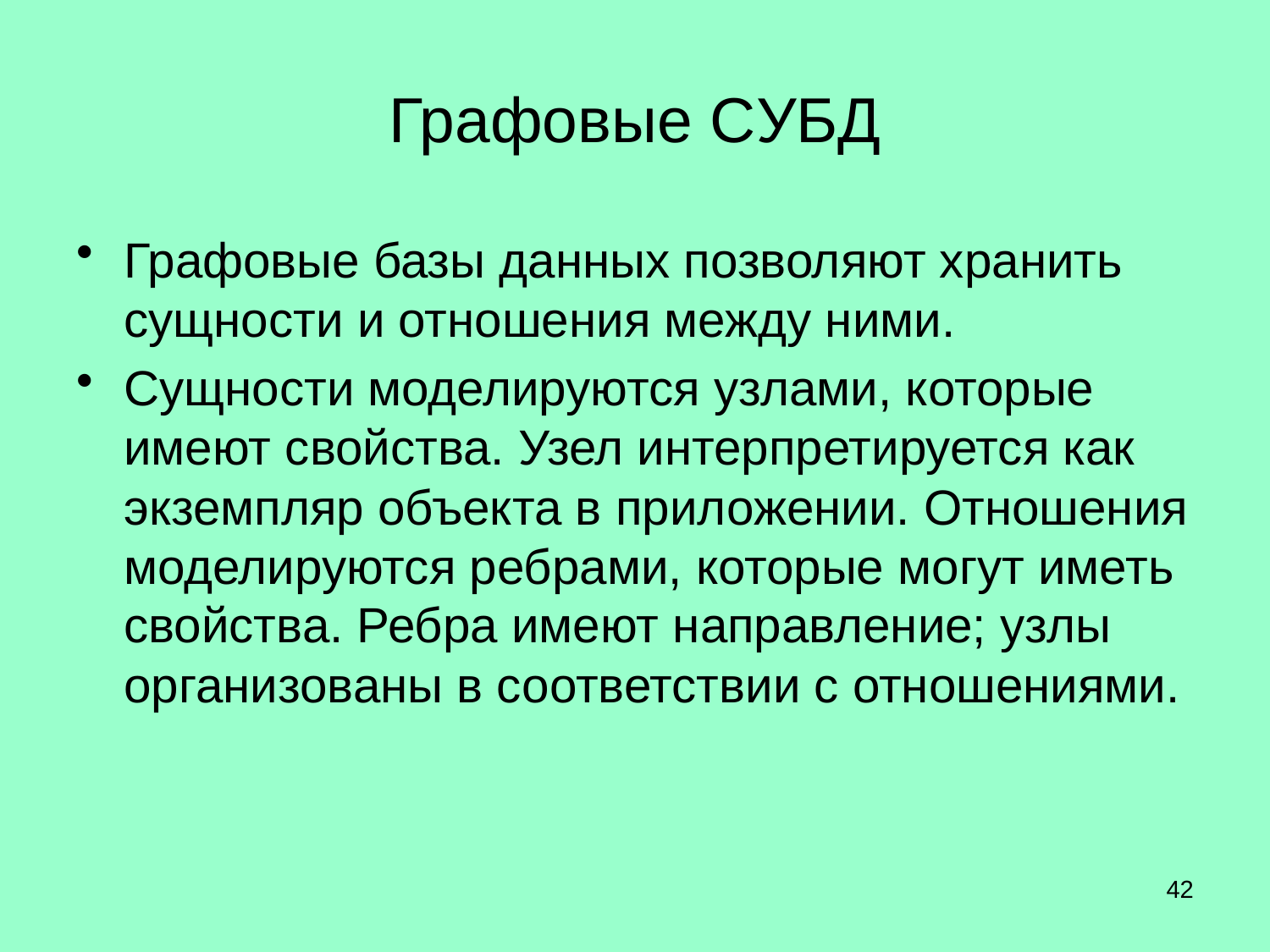

# Графовые CУБД
Графовые базы данных позволяют хранить сущности и отношения между ними.
Сущности моделируются узлами, которые имеют свойства. Узел интерпретируется как экземпляр объекта в приложении. Отношения моделируются ребрами, которые могут иметь свойства. Ребра имеют направление; узлы организованы в соответствии с отношениями.
42